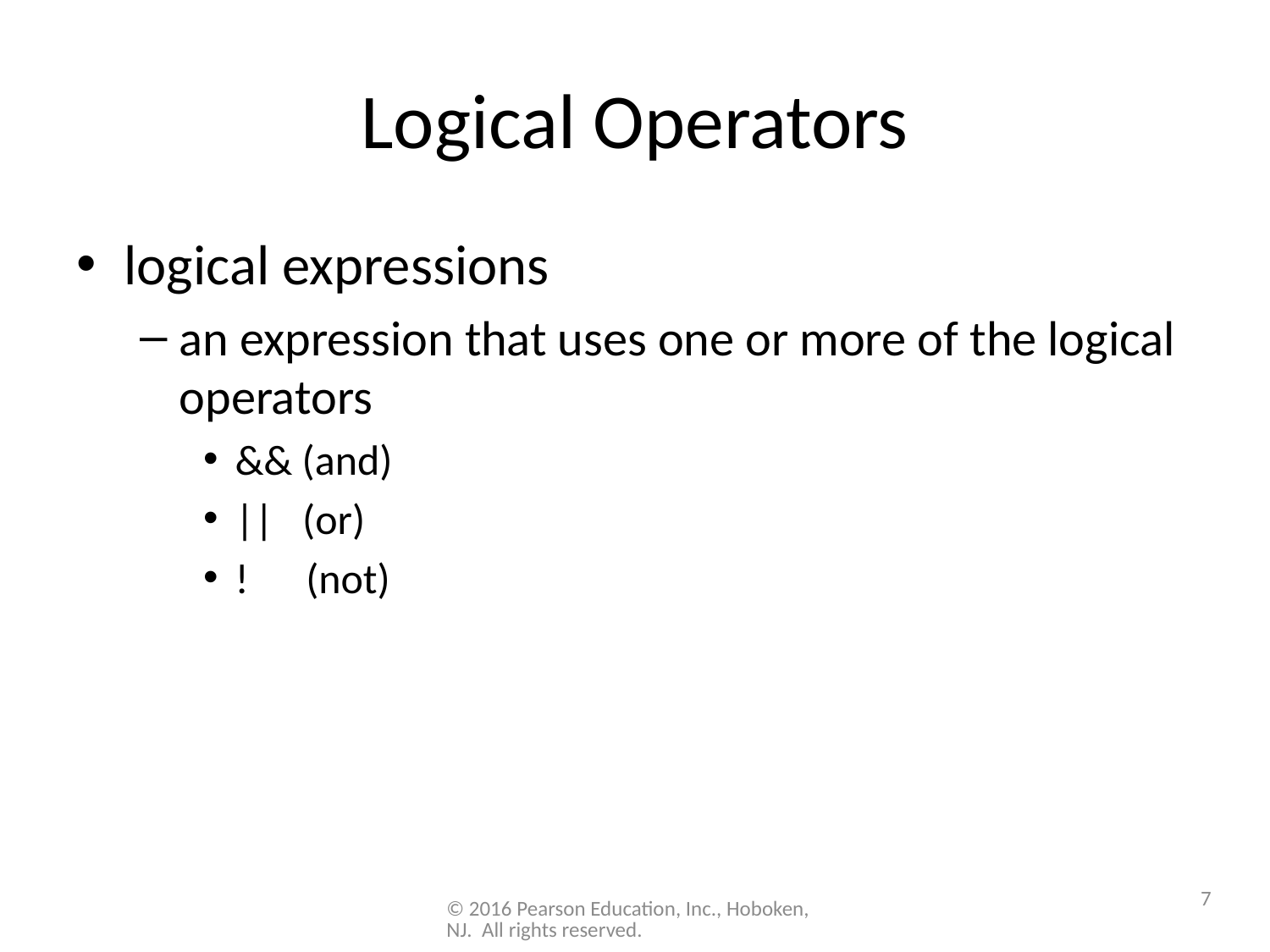

# Logical Operators
logical expressions
an expression that uses one or more of the logical operators
&& (and)
||   (or)
!      (not)

7
© 2016 Pearson Education, Inc., Hoboken, NJ.  All rights reserved.